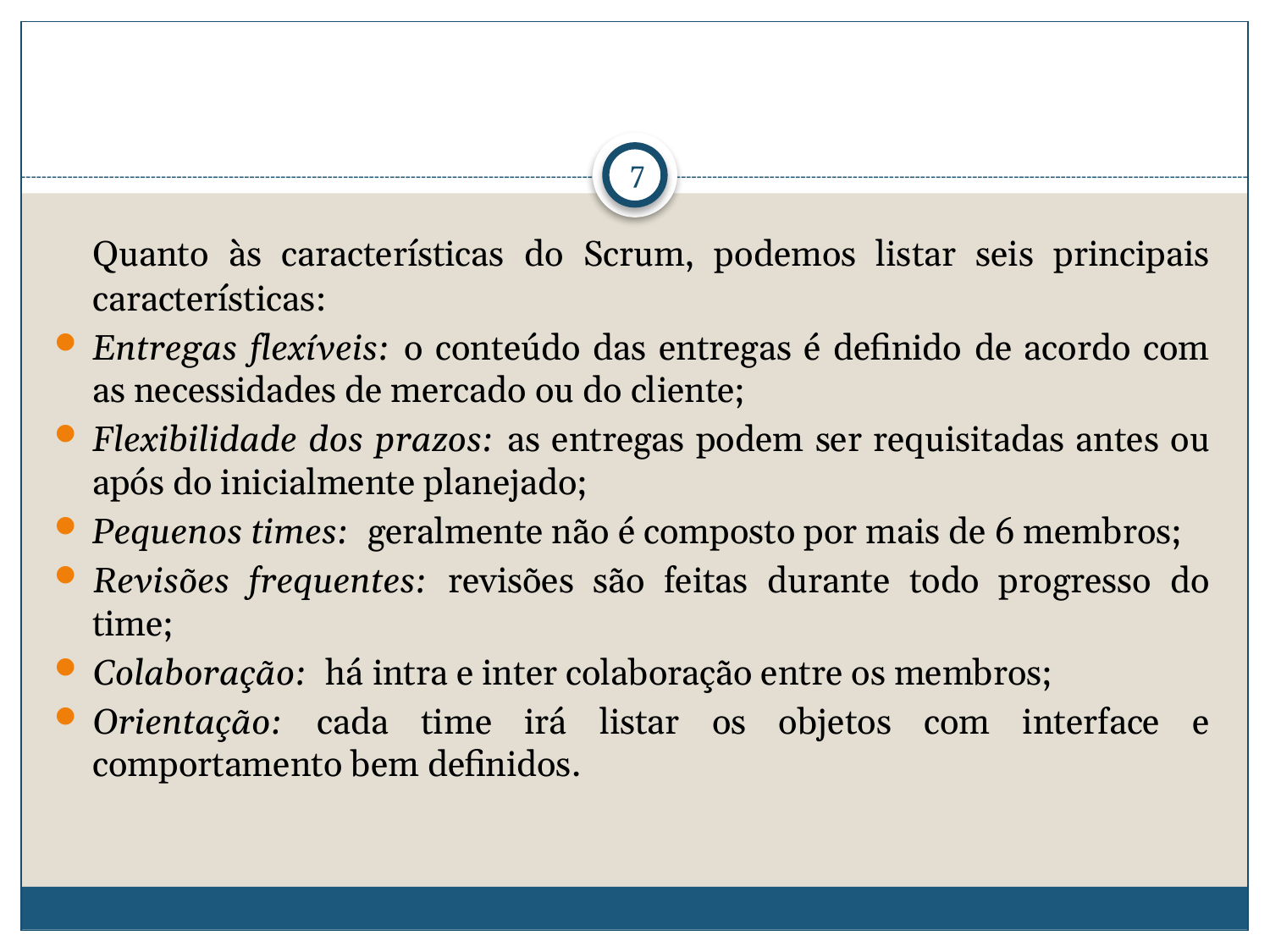

#
7
	Quanto às características do Scrum, podemos listar seis principais características:
Entregas flexíveis: o conteúdo das entregas é definido de acordo com as necessidades de mercado ou do cliente;
Flexibilidade dos prazos: as entregas podem ser requisitadas antes ou após do inicialmente planejado;
Pequenos times:  geralmente não é composto por mais de 6 membros;
Revisões frequentes: revisões são feitas durante todo progresso do time;
Colaboração:  há intra e inter colaboração entre os membros;
Orientação: cada time irá listar os objetos com interface e comportamento bem definidos.